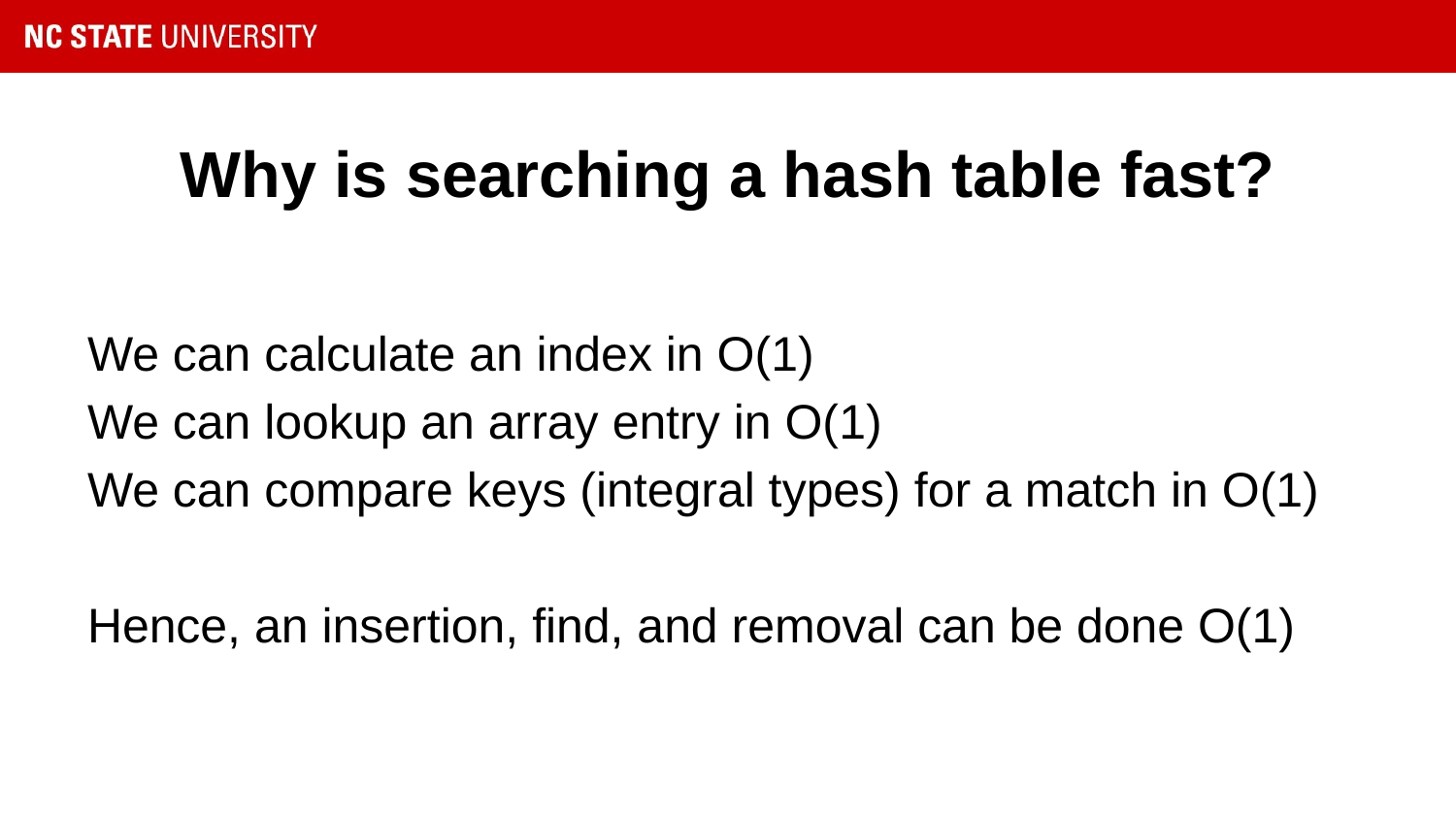

# Why is searching a hash table fast?
We can calculate an index in O(1)
We can lookup an array entry in O(1)
We can compare keys (integral types) for a match in O(1)

Hence, an insertion, find, and removal can be done O(1)